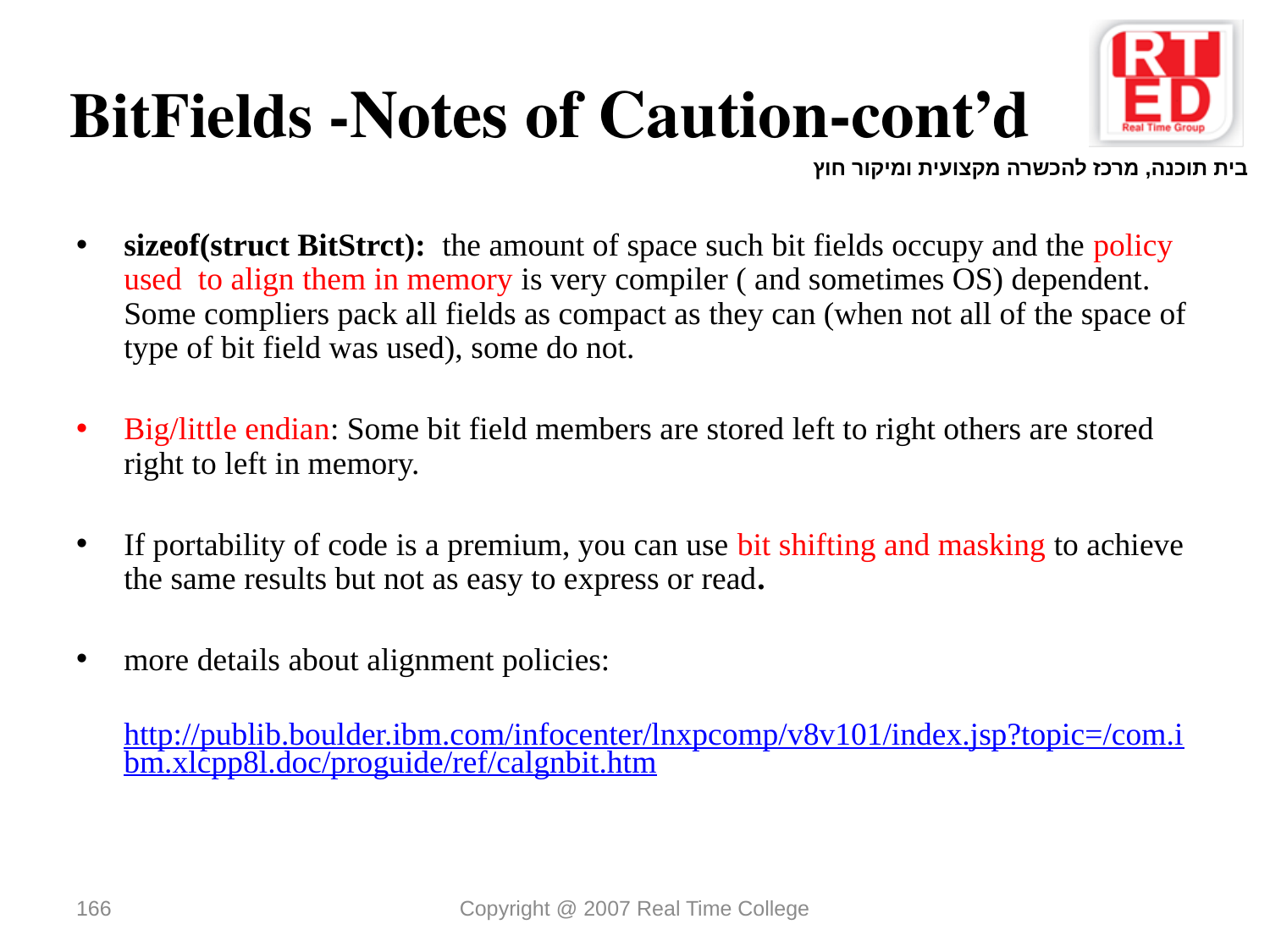

# BitFields -Notes of Caution-cont’d
sizeof(struct BitStrct):  the amount of space such bit fields occupy and the policy used  to align them in memory is very compiler ( and sometimes OS) dependent. Some compliers pack all fields as compact as they can (when not all of the space of type of bit field was used), some do not.

Big/little endian: Some bit field members are stored left to right others are stored right to left in memory.

If portability of code is a premium, you can use bit shifting and masking to achieve the same results but not as easy to express or read.

more details about alignment policies:
	http://publib.boulder.ibm.com/infocenter/lnxpcomp/v8v101/index.jsp?topic=/com.ibm.xlcpp8l.doc/proguide/ref/calgnbit.htm

166
Copyright @ 2007 Real Time College